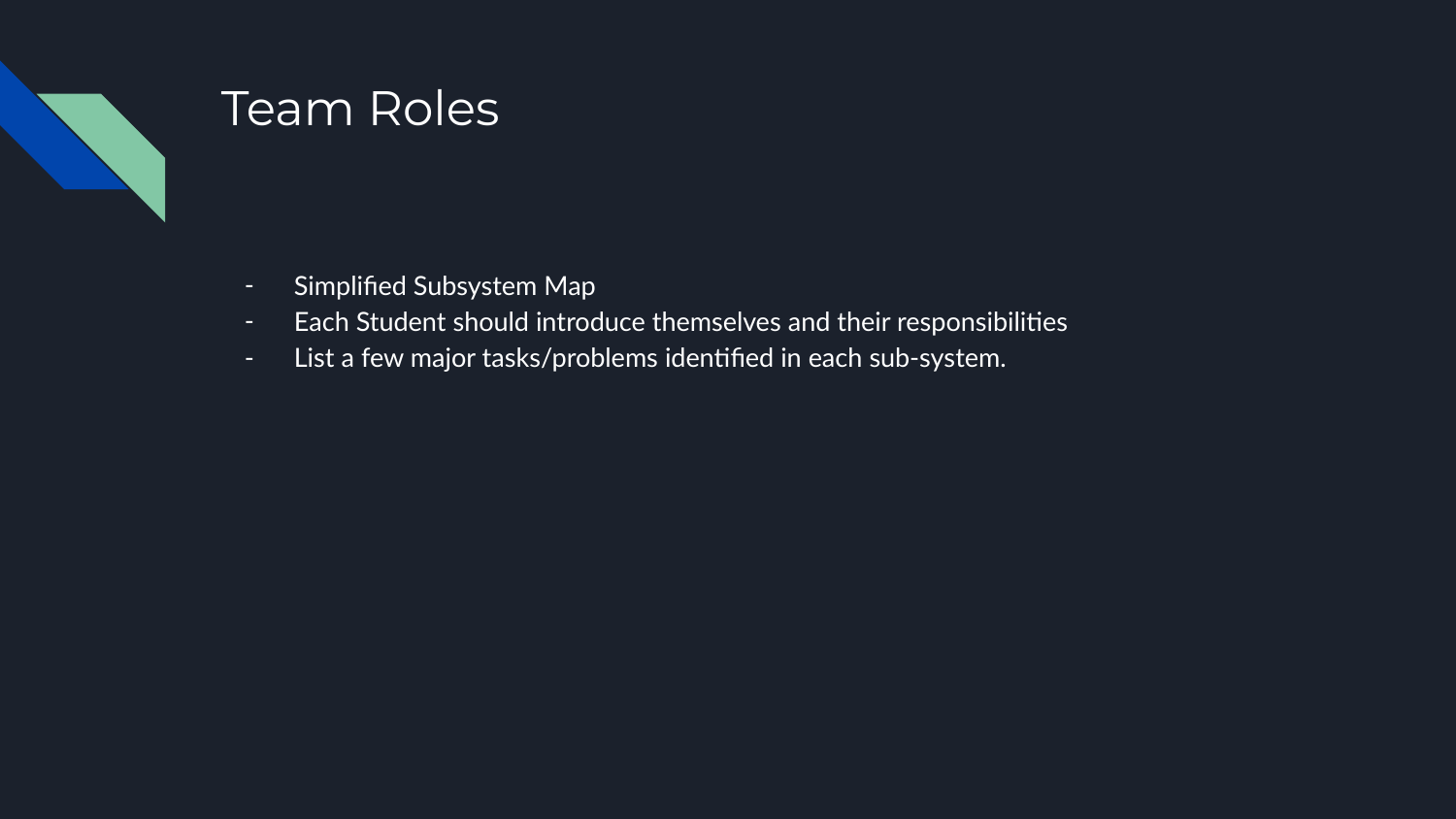

# Team Roles
Simplified Subsystem Map
Each Student should introduce themselves and their responsibilities
List a few major tasks/problems identified in each sub-system.